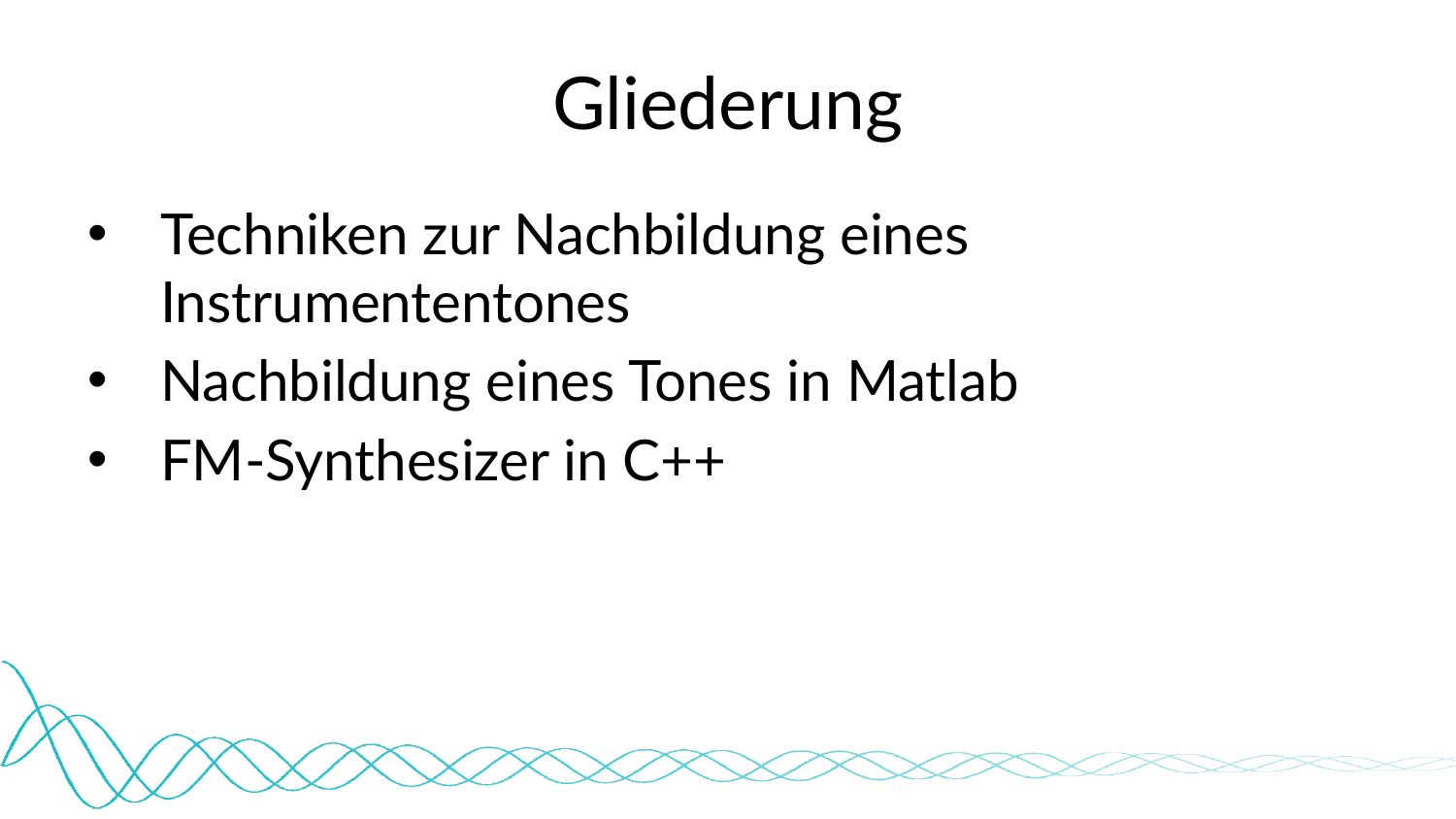

# Gliederung
Techniken zur Nachbildung eines Instrumententones
Nachbildung eines Tones in Matlab
FM-Synthesizer in C++